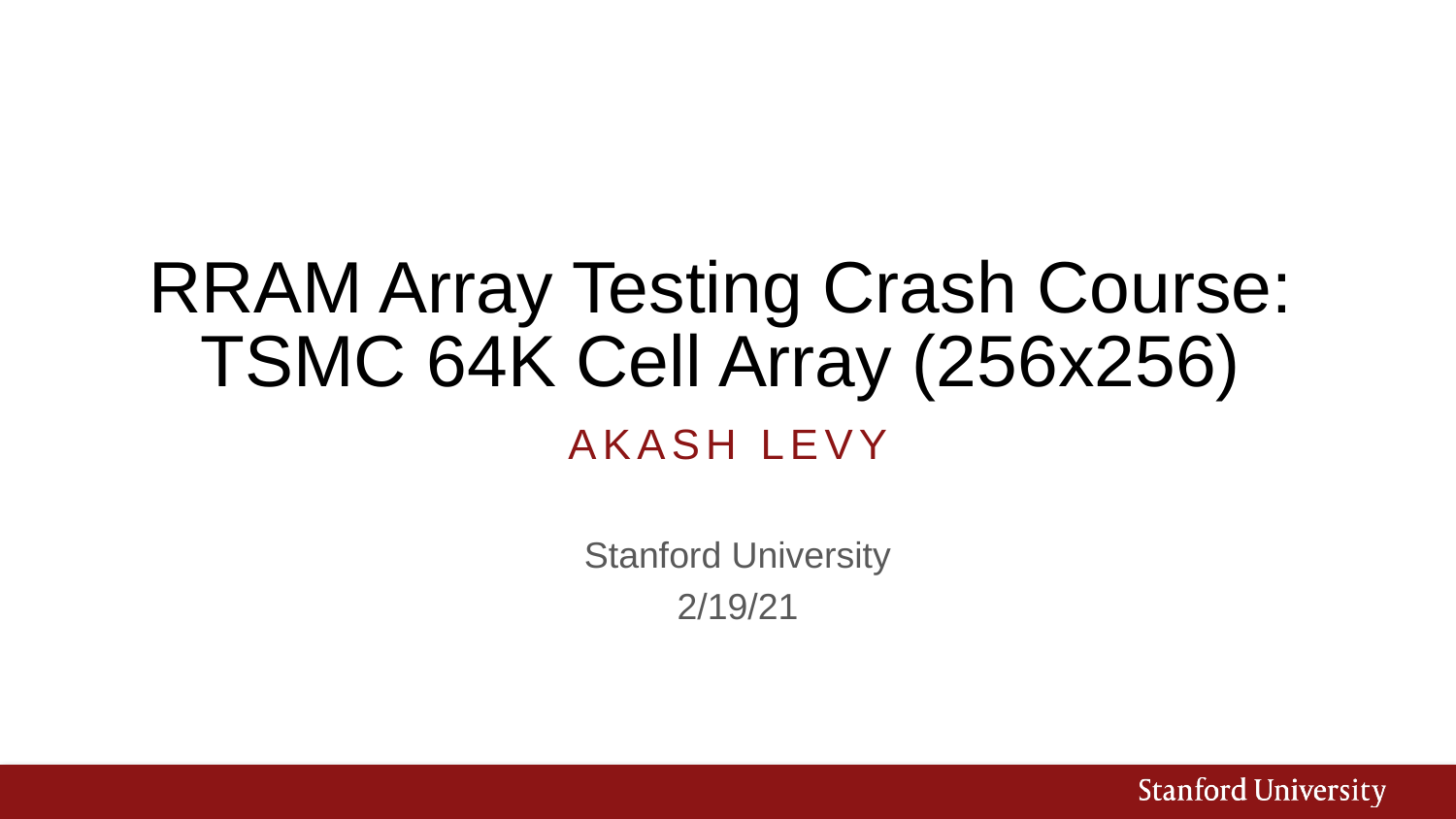

# RRAM Array Testing Crash Course: TSMC 64K Cell Array (256x256)
Akash Levy
Stanford University
2/19/21